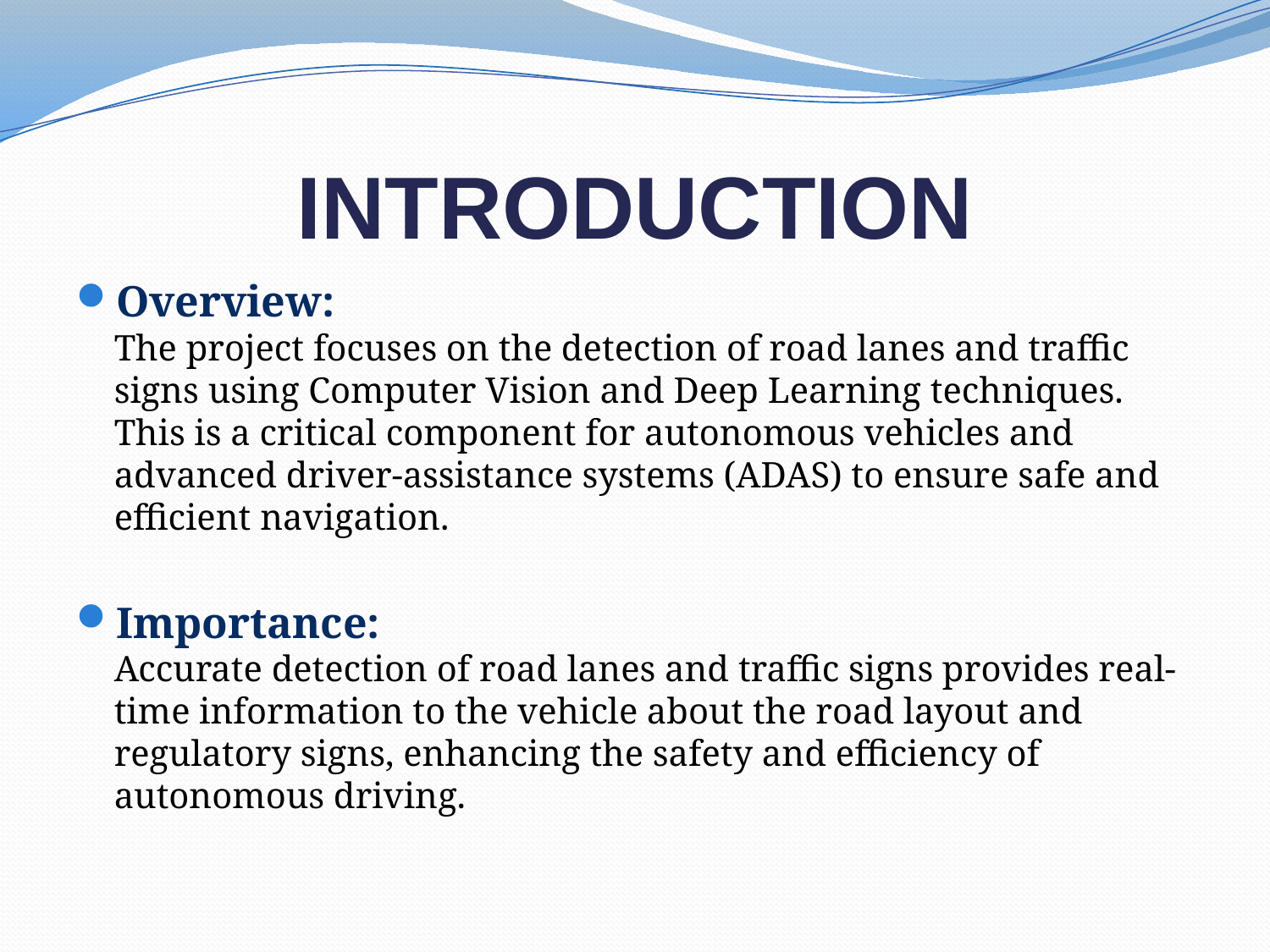

# INTRODUCTION
Overview:
The project focuses on the detection of road lanes and traffic signs using Computer Vision and Deep Learning techniques. This is a critical component for autonomous vehicles and advanced driver-assistance systems (ADAS) to ensure safe and efficient navigation.

Importance:
Accurate detection of road lanes and traffic signs provides real-time information to the vehicle about the road layout and regulatory signs, enhancing the safety and efficiency of autonomous driving.